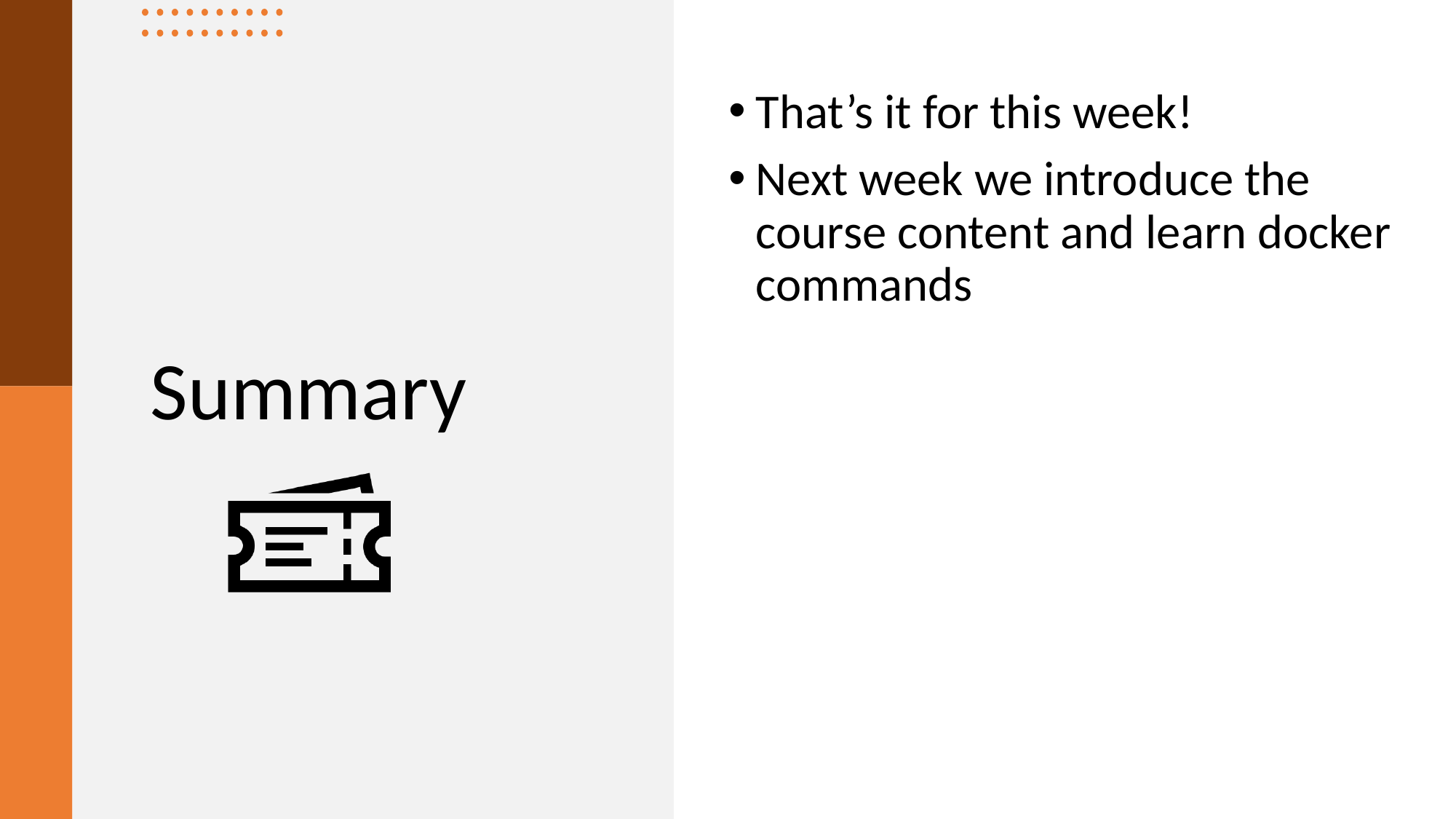

That’s it for this week!
Next week we introduce the course content and learn docker commands
# Summary